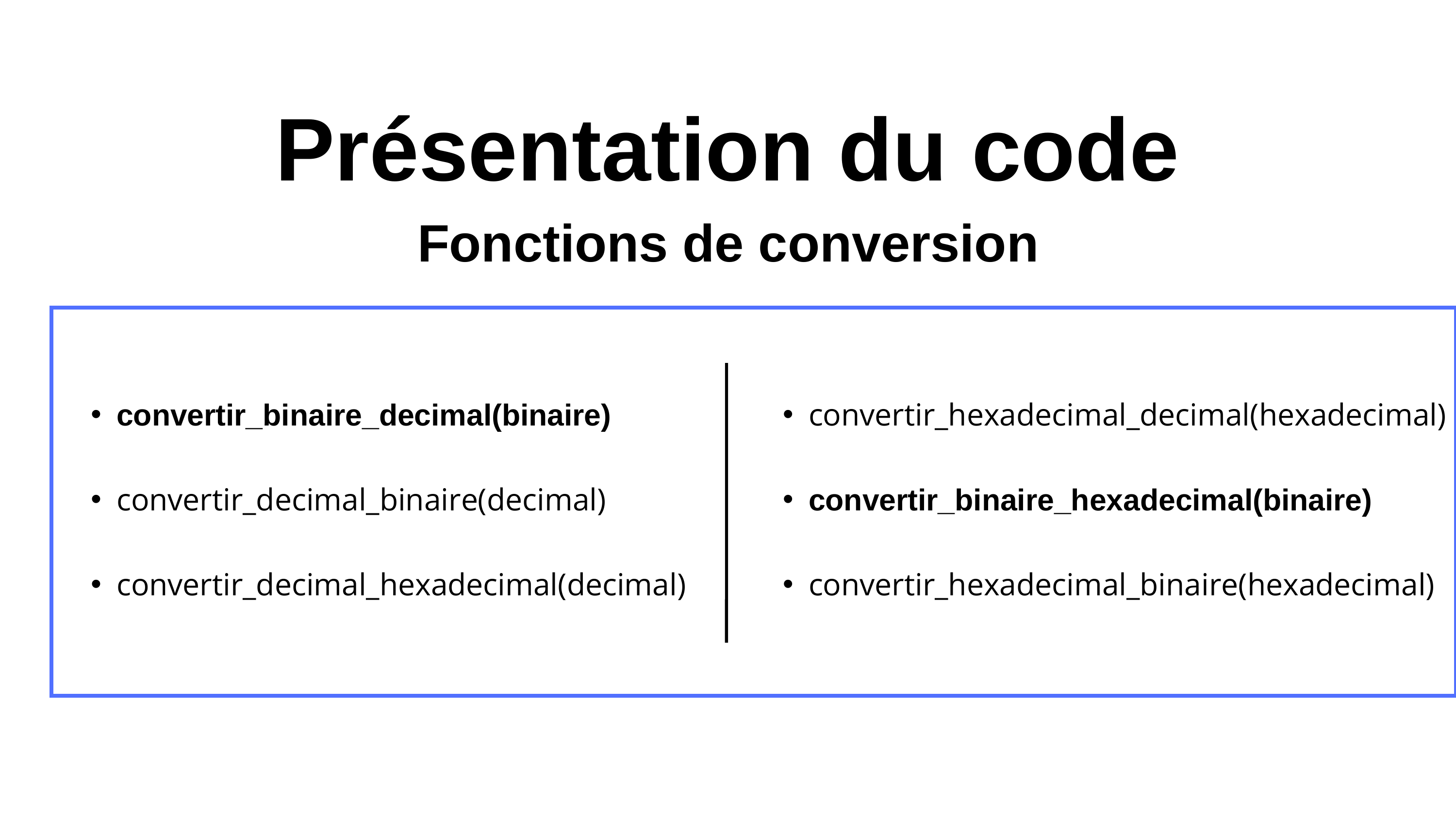

Présentation du code
Fonctions de conversion

convertir_binaire_decimal(binaire)

convertir_decimal_binaire(decimal)

convertir_decimal_hexadecimal(decimal)

convertir_hexadecimal_decimal(hexadecimal)

convertir_binaire_hexadecimal(binaire)

convertir_hexadecimal_binaire(hexadecimal)